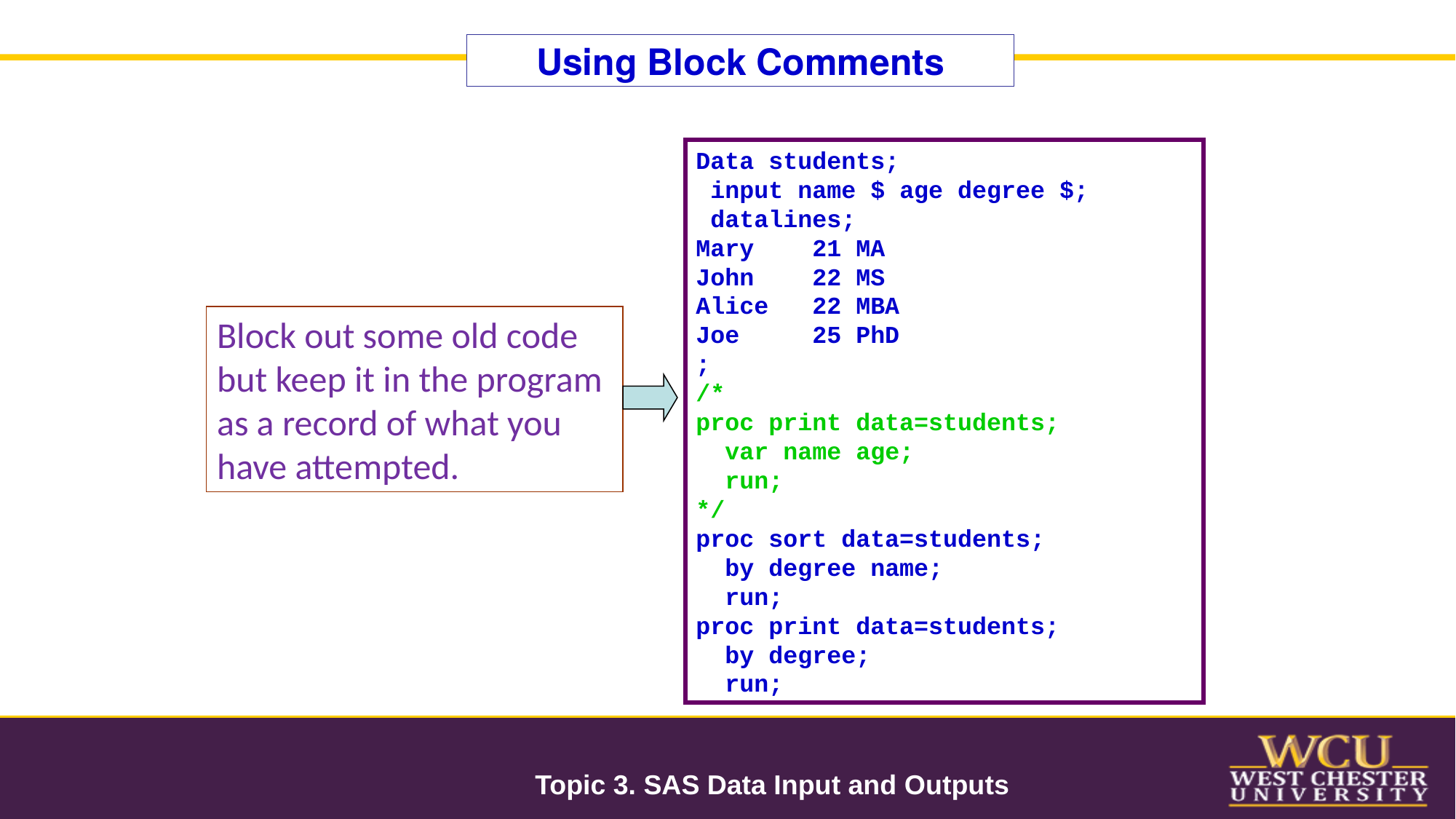

# Using Block Comments
Data students;
 input name $ age degree $;
 datalines;
Mary    21 MA
John    22 MS
Alice   22 MBA
Joe     25 PhD
;
/*
proc print data=students;
  var name age;
  run;
*/
proc sort data=students;
  by degree name;
  run;
proc print data=students;
  by degree;
  run;
Block out some old code but keep it in the program as a record of what you have attempted.